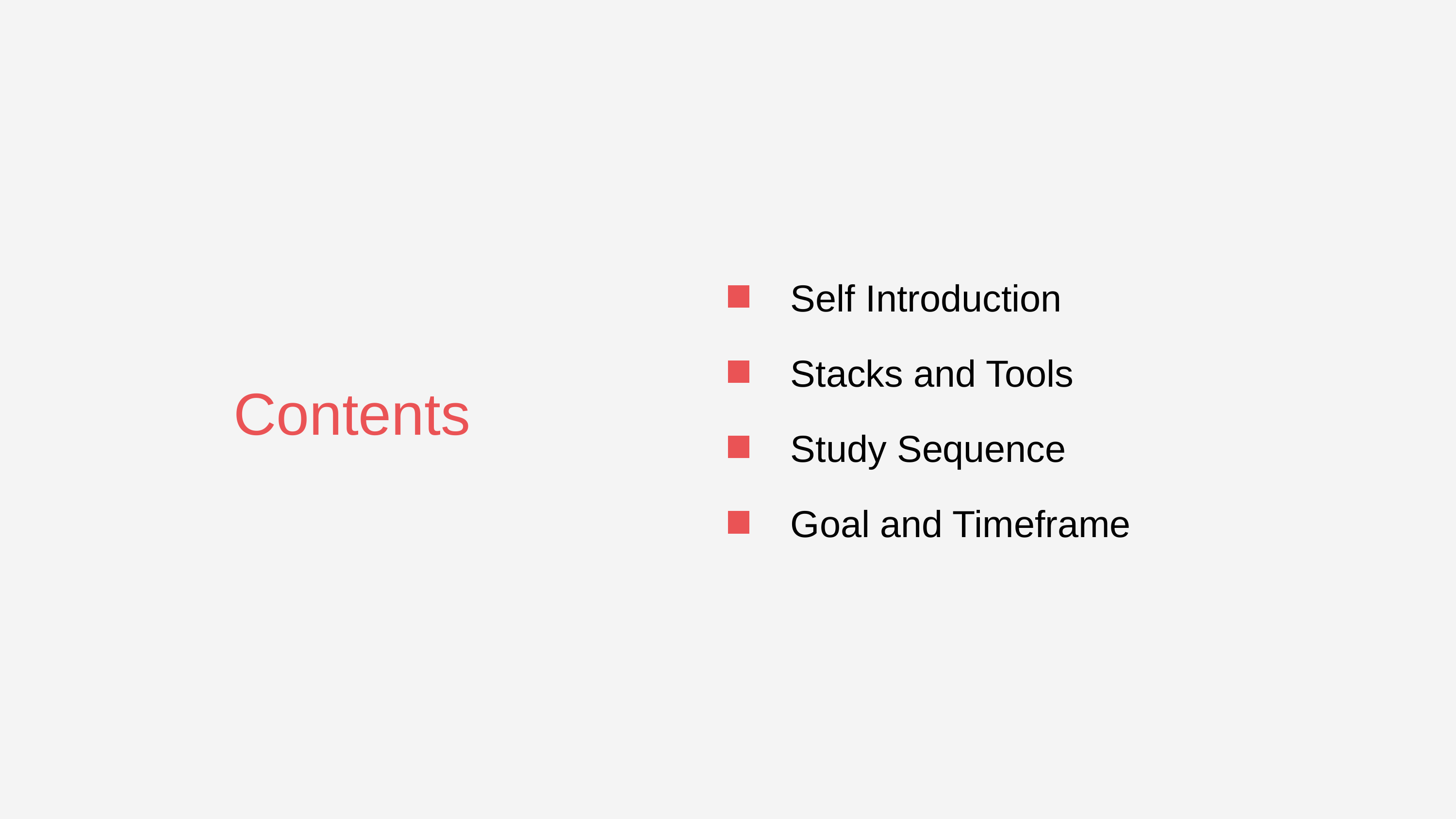

Self Introduction

Stacks and Tools

Contents
Study Sequence

Goal and Timeframe